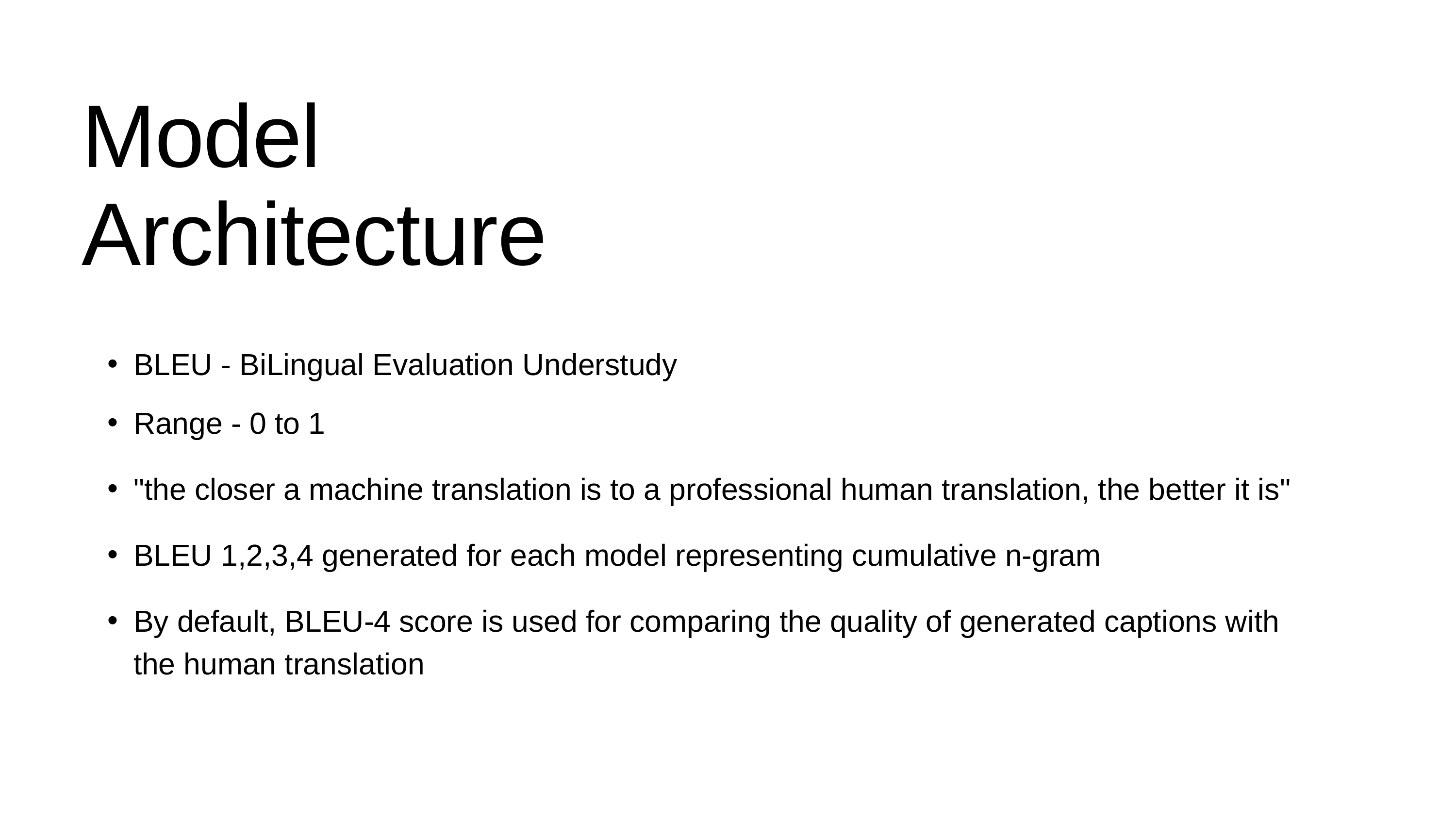

Model Architecture
BLEU - BiLingual Evaluation Understudy
Range - 0 to 1
"the closer a machine translation is to a professional human translation, the better it is"
BLEU 1,2,3,4 generated for each model representing cumulative n-gram
By default, BLEU-4 score is used for comparing the quality of generated captions with the human translation